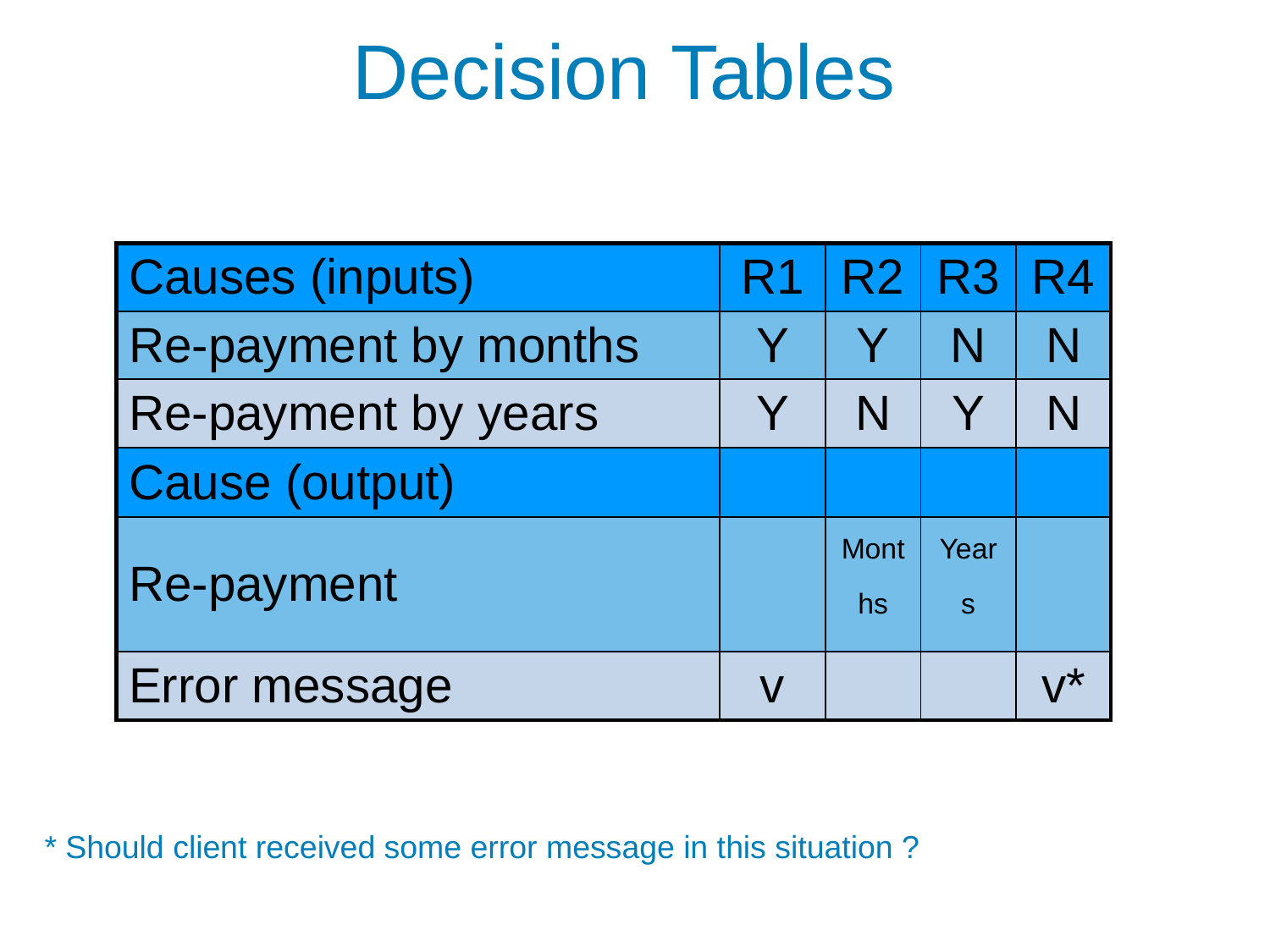

Decision Tables
| Causes (inputs) | R1 | R2 | R3 | R4 |
| --- | --- | --- | --- | --- |
| Re-payment by months | Y | Y | N | N |
| Re-payment by years | Y | N | Y | N |
| Cause (output) |  |  |  |  |
| Re-payment |  | Months | Years |  |
| Error message | v |  |  | v\* |
* Should client received some error message in this situation ?